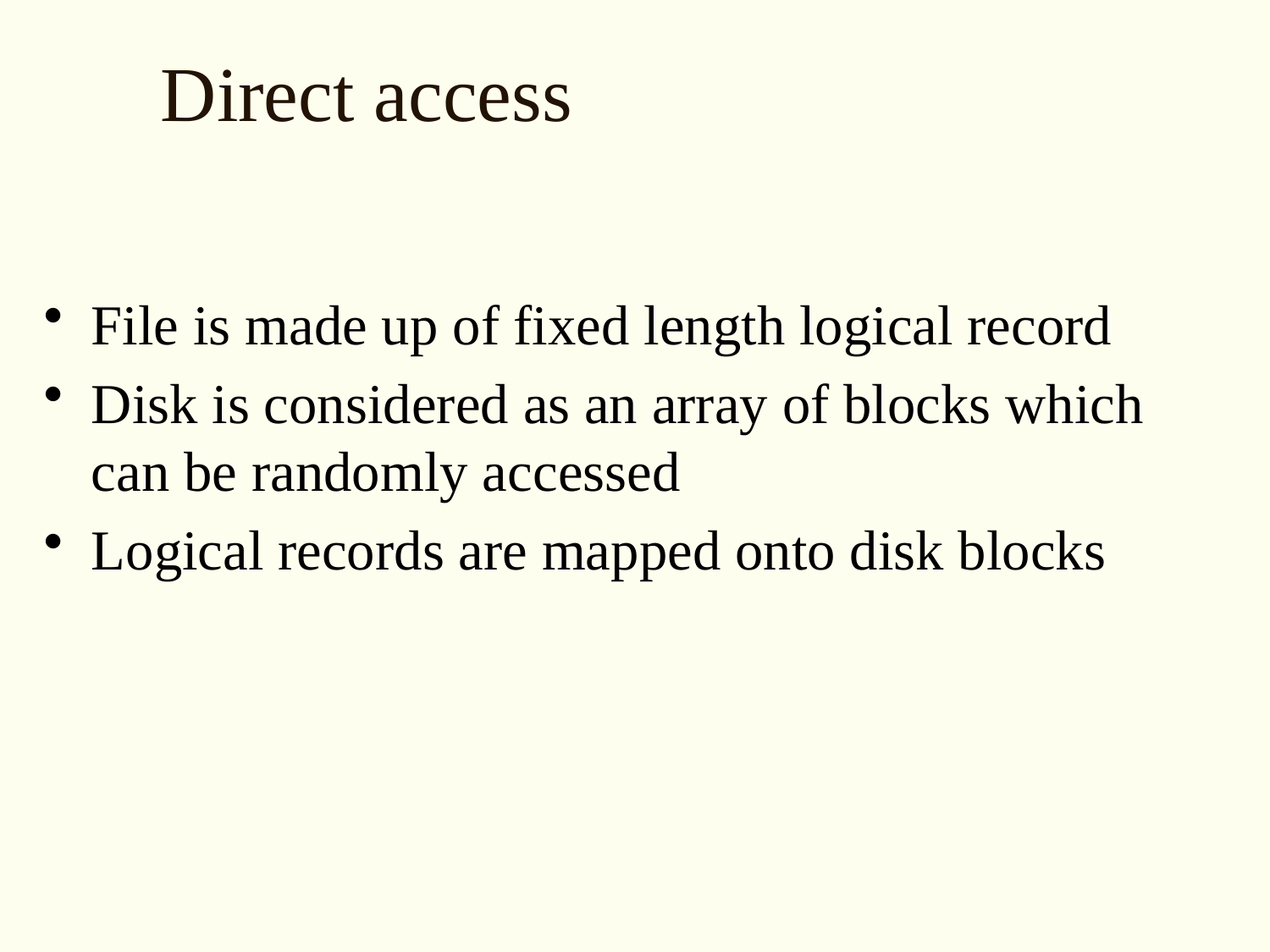

# Direct access
File is made up of fixed length logical record
Disk is considered as an array of blocks which can be randomly accessed
Logical records are mapped onto disk blocks